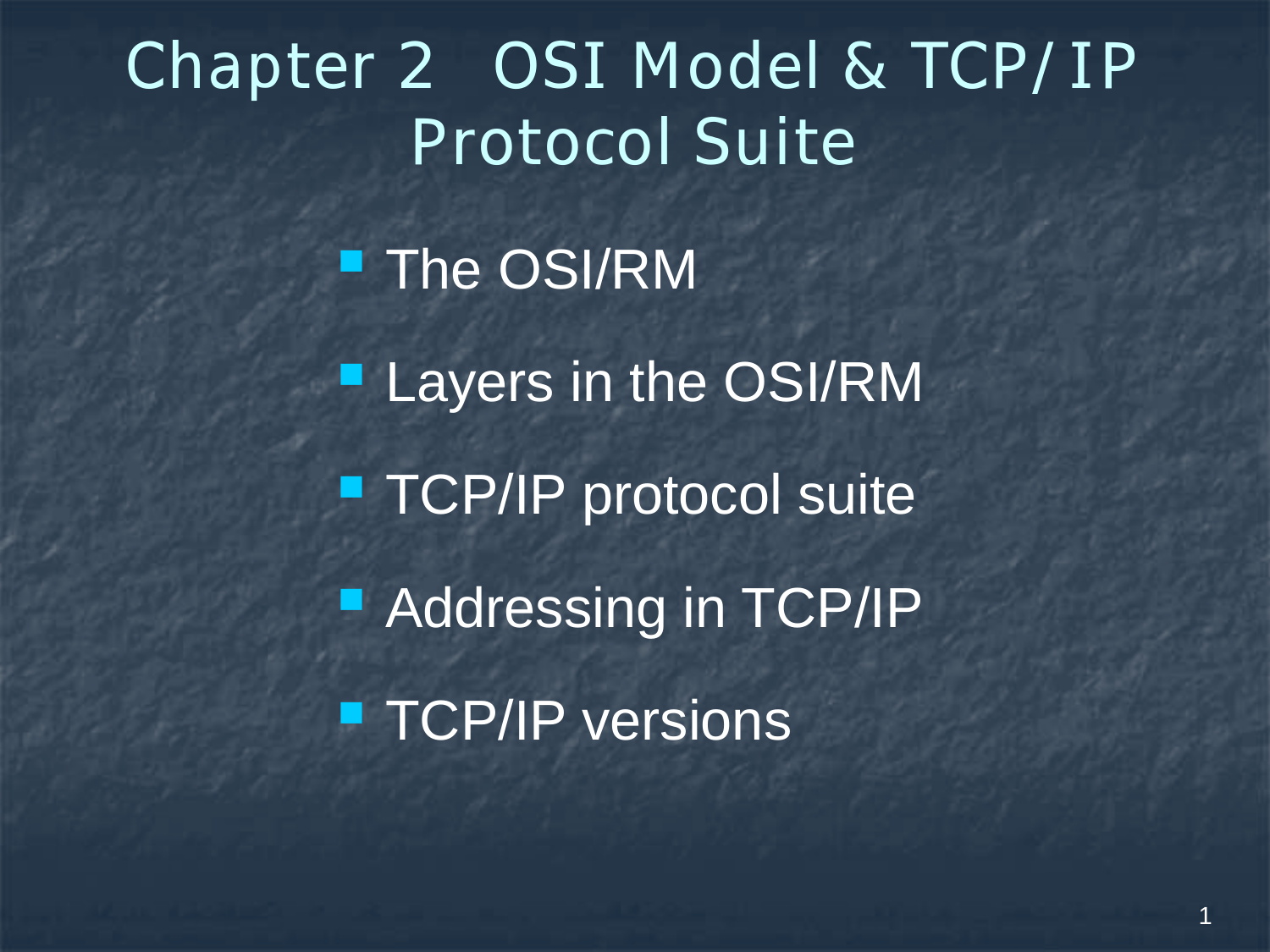

# Chapter 2   OSI Model & TCP/IP Protocol Suite
The OSI/RM
Layers in the OSI/RM
TCP/IP protocol suite
Addressing in TCP/IP
TCP/IP versions
1